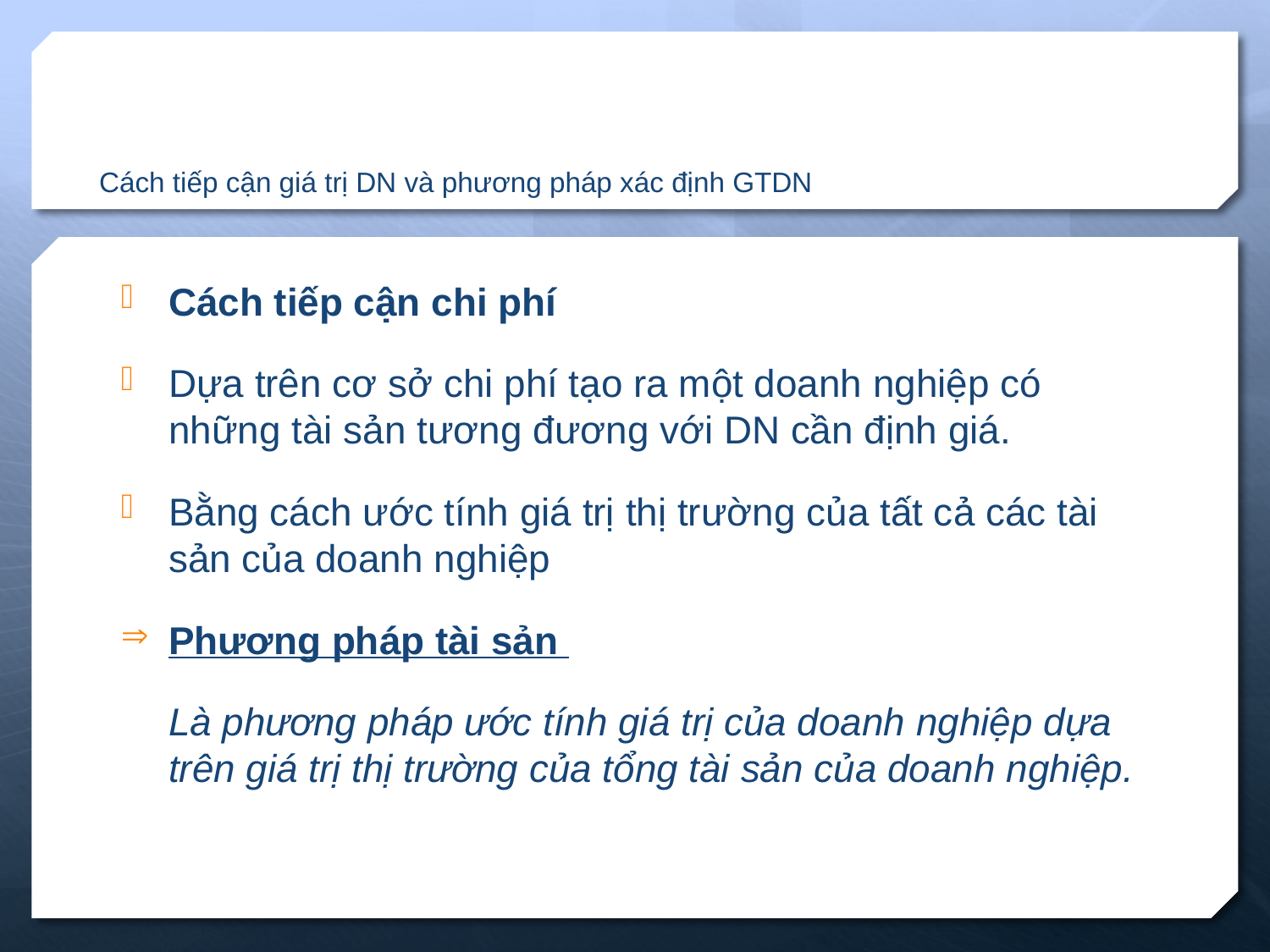

# Cách tiếp cận giá trị DN và phương pháp xác định GTDN
Cách tiếp cận chi phí
Dựa trên cơ sở chi phí tạo ra một doanh nghiệp có những tài sản tương đương với DN cần định giá.
Bằng cách ước tính giá trị thị trường của tất cả các tài sản của doanh nghiệp
Phương pháp tài sản
	Là phương pháp ước tính giá trị của doanh nghiệp dựa trên giá trị thị trường của tổng tài sản của doanh nghiệp.